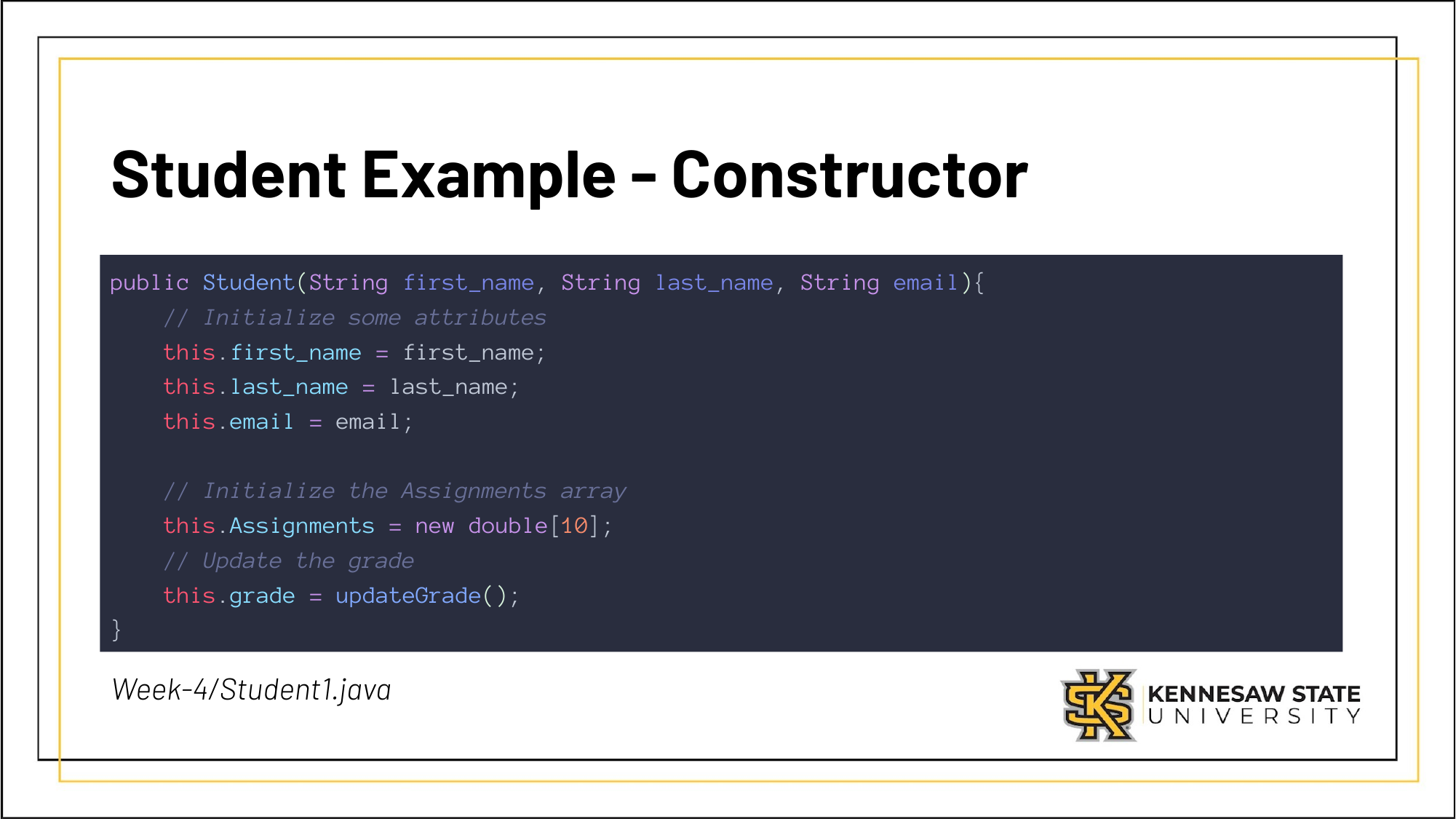

# Student Example - Constructor
public Student(String first_name, String last_name, String email){
    // Initialize some attributes
    this.first_name = first_name;
    this.last_name = last_name;
    this.email = email;
    // Initialize the Assignments array
    this.Assignments = new double[10];
    // Update the grade
    this.grade = updateGrade();
}
Week-4/Student1.java